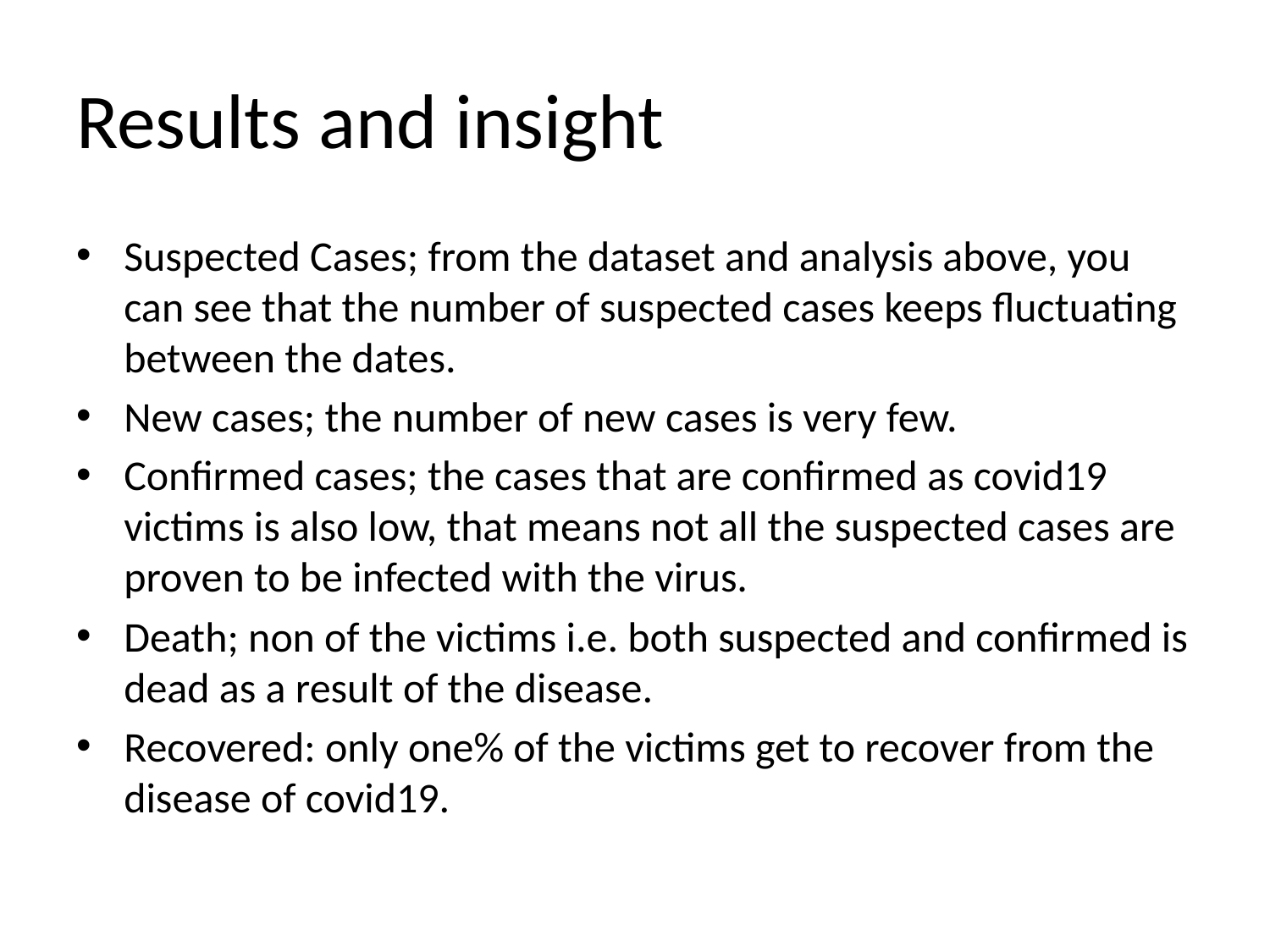

# Results and insight
Suspected Cases; from the dataset and analysis above, you can see that the number of suspected cases keeps fluctuating between the dates.
New cases; the number of new cases is very few.
Confirmed cases; the cases that are confirmed as covid19 victims is also low, that means not all the suspected cases are proven to be infected with the virus.
Death; non of the victims i.e. both suspected and confirmed is dead as a result of the disease.
Recovered: only one% of the victims get to recover from the disease of covid19.